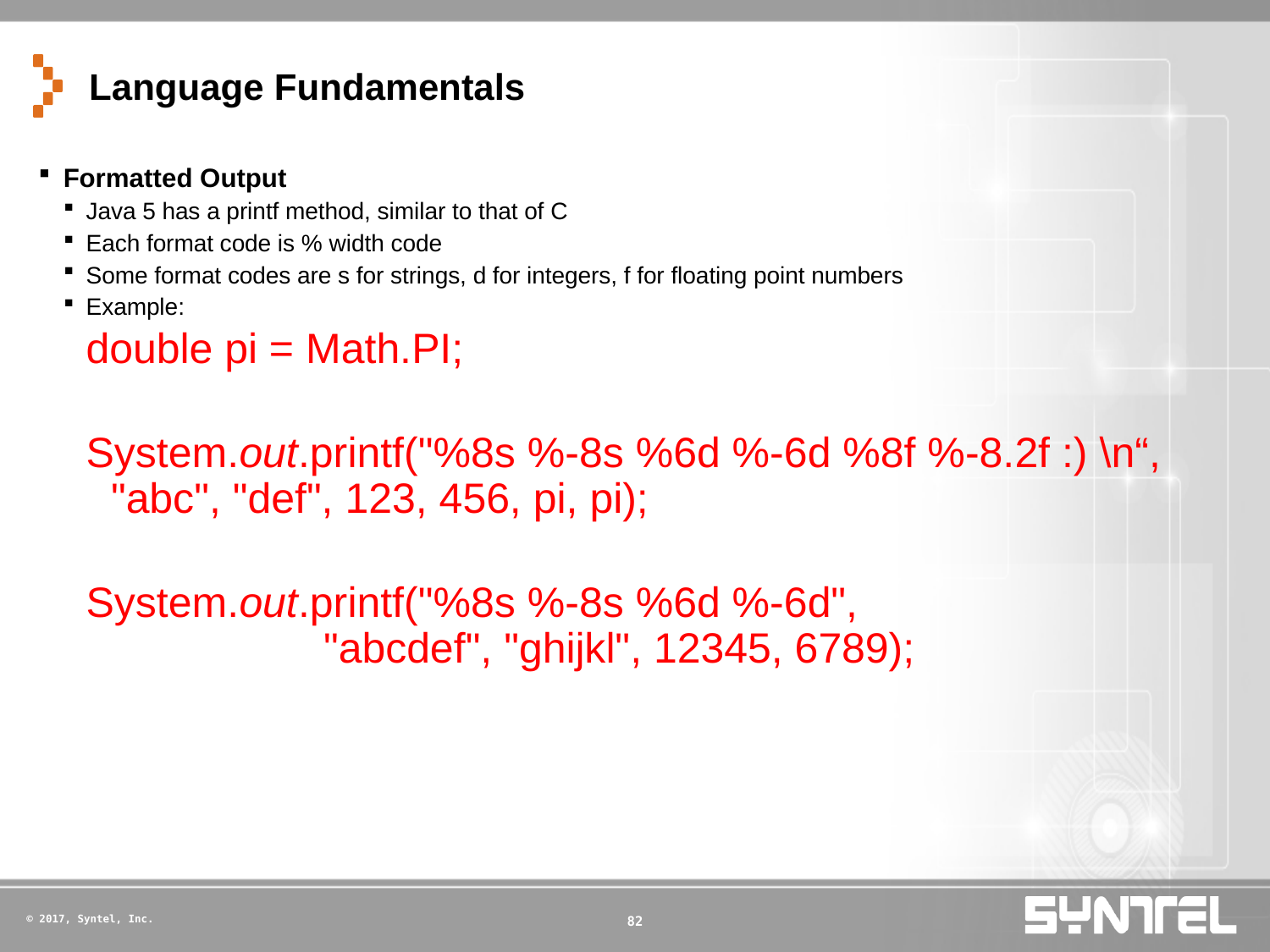

# Language Fundamentals
Formatted Output
Java 5 has a printf method, similar to that of C
Each format code is % width code
Some format codes are s for strings, d for integers, f for floating point numbers
Example:
double pi = Math.PI;

System.out.printf("%8s %-8s %6d %-6d %8f %-8.2f :) \n“, "abc", "def", 123, 456, pi, pi);

System.out.printf("%8s %-8s %6d %-6d",
                  "abcdef", "ghijkl", 12345, 6789);